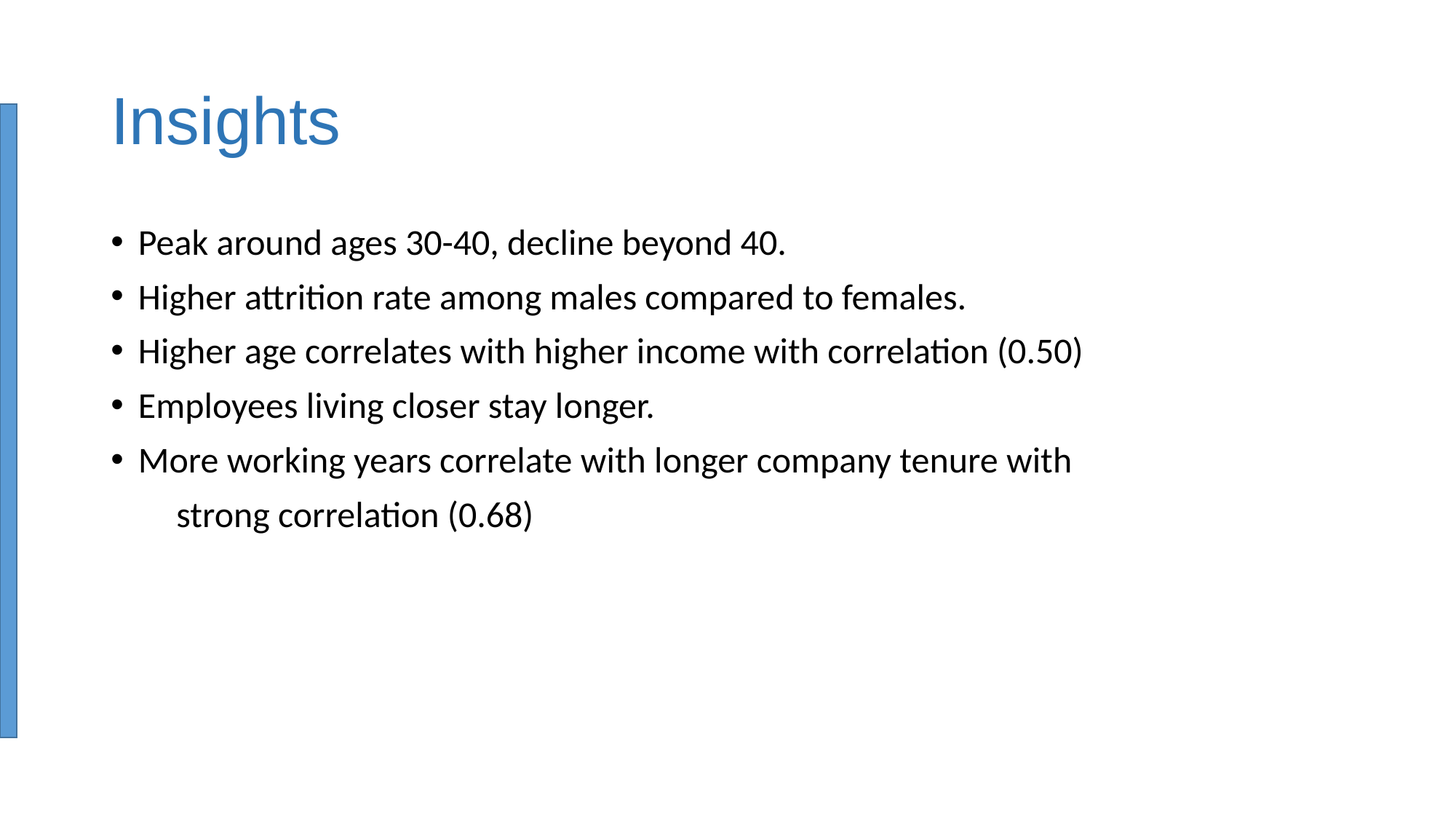

# Insights
Peak around ages 30-40, decline beyond 40.
Higher attrition rate among males compared to females.
Higher age correlates with higher income with correlation (0.50)
Employees living closer stay longer.
More working years correlate with longer company tenure with
        strong correlation (0.68)